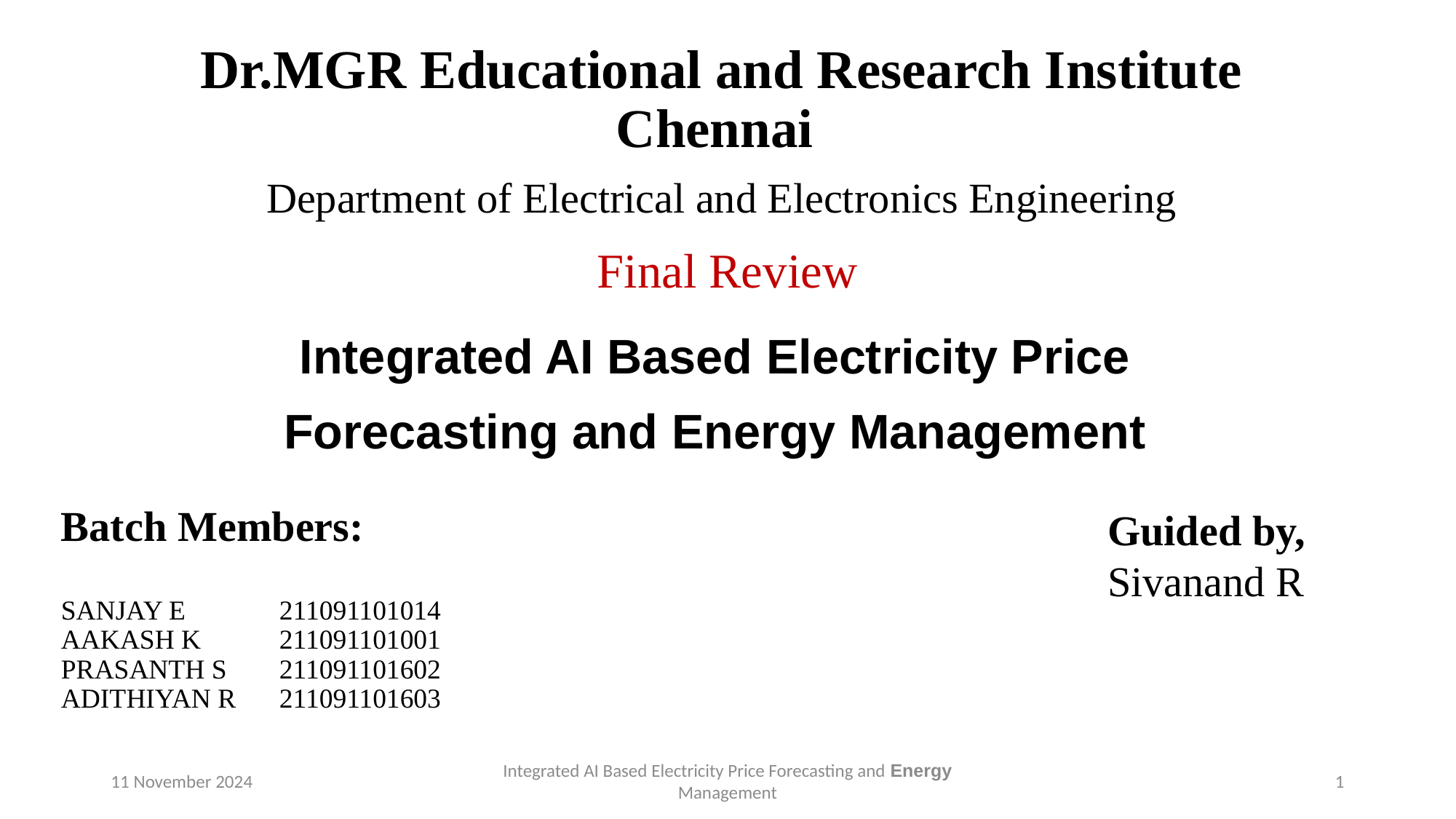

# Dr.MGR Educational and Research Institute Chennai
Department of Electrical and Electronics Engineering
Final Review
Integrated AI Based Electricity Price
Forecasting and Energy Management
Batch Members:

SANJAY E   	211091101014
AAKASH K	211091101001
PRASANTH S	211091101602
ADITHIYAN R	211091101603
Guided by,
Sivanand R

11 November 2024
Integrated AI Based Electricity Price Forecasting and Energy Management
1